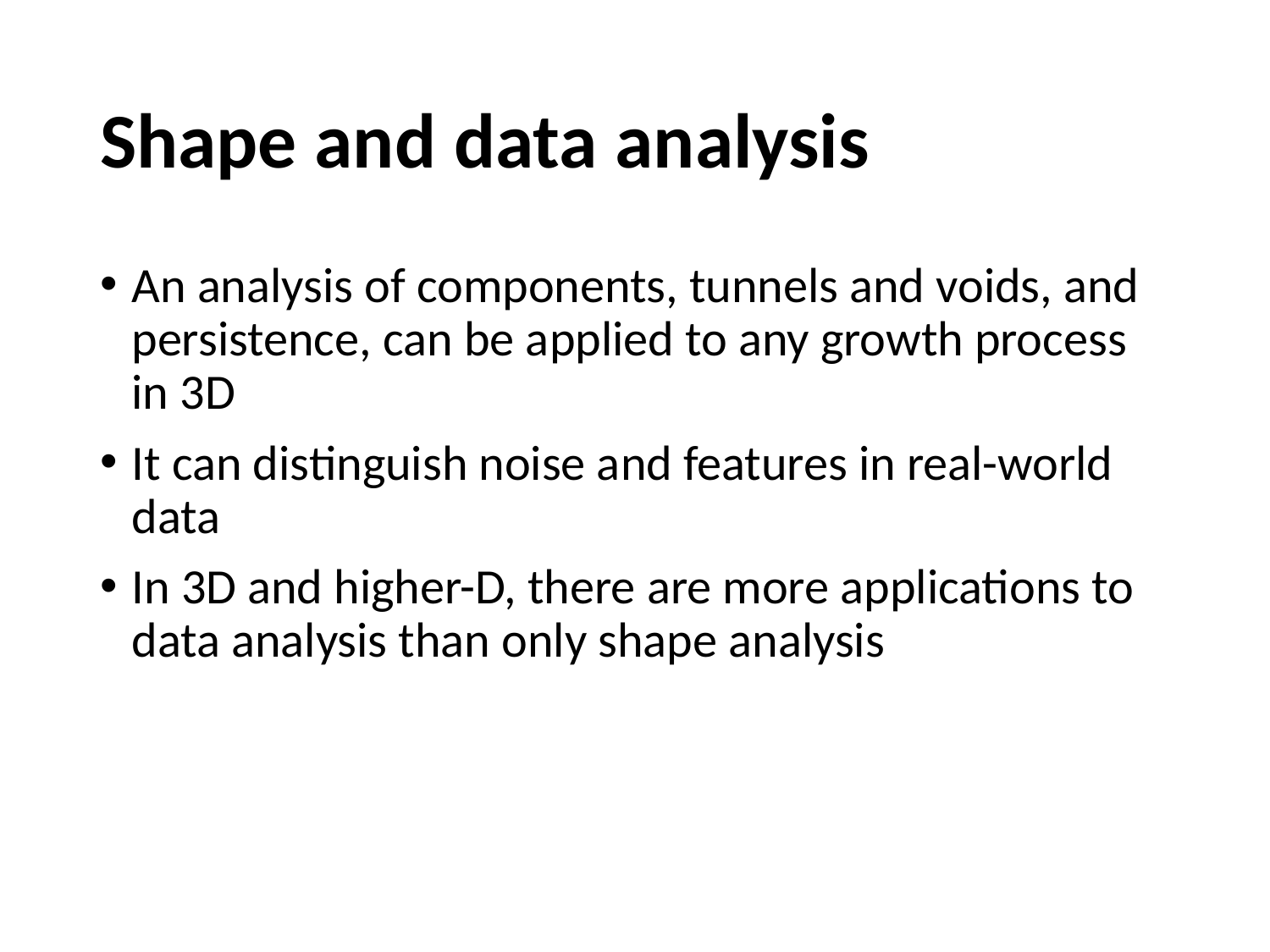

# Shape and data analysis
An analysis of components, tunnels and voids, and persistence, can be applied to any growth process in 3D
It can distinguish noise and features in real-world data
In 3D and higher-D, there are more applications to data analysis than only shape analysis